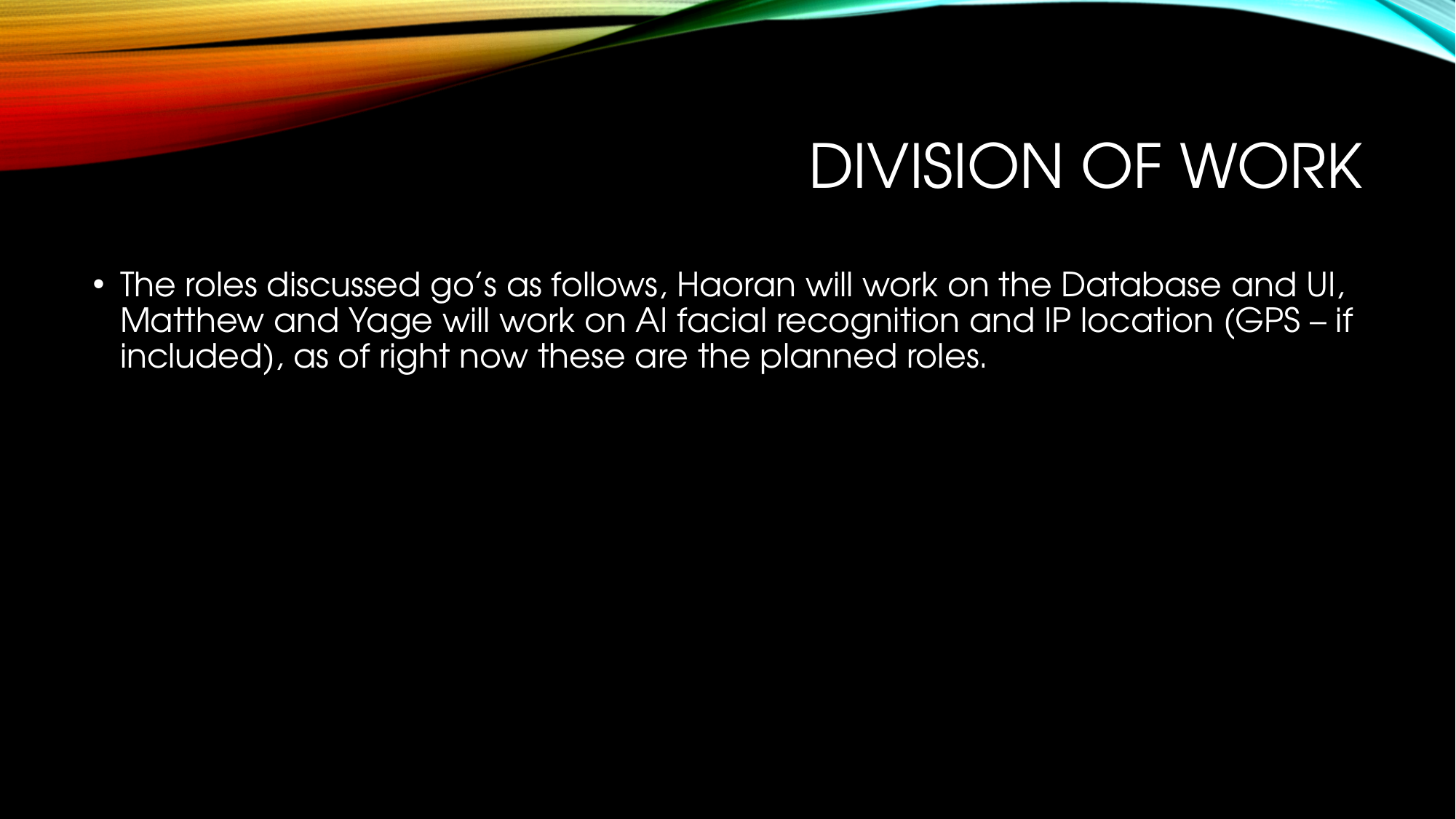

# Division of Work
The roles discussed go’s as follows, Haoran will work on the Database and UI, Matthew and Yage will work on AI facial recognition and IP location (GPS – if included), as of right now these are the planned roles.